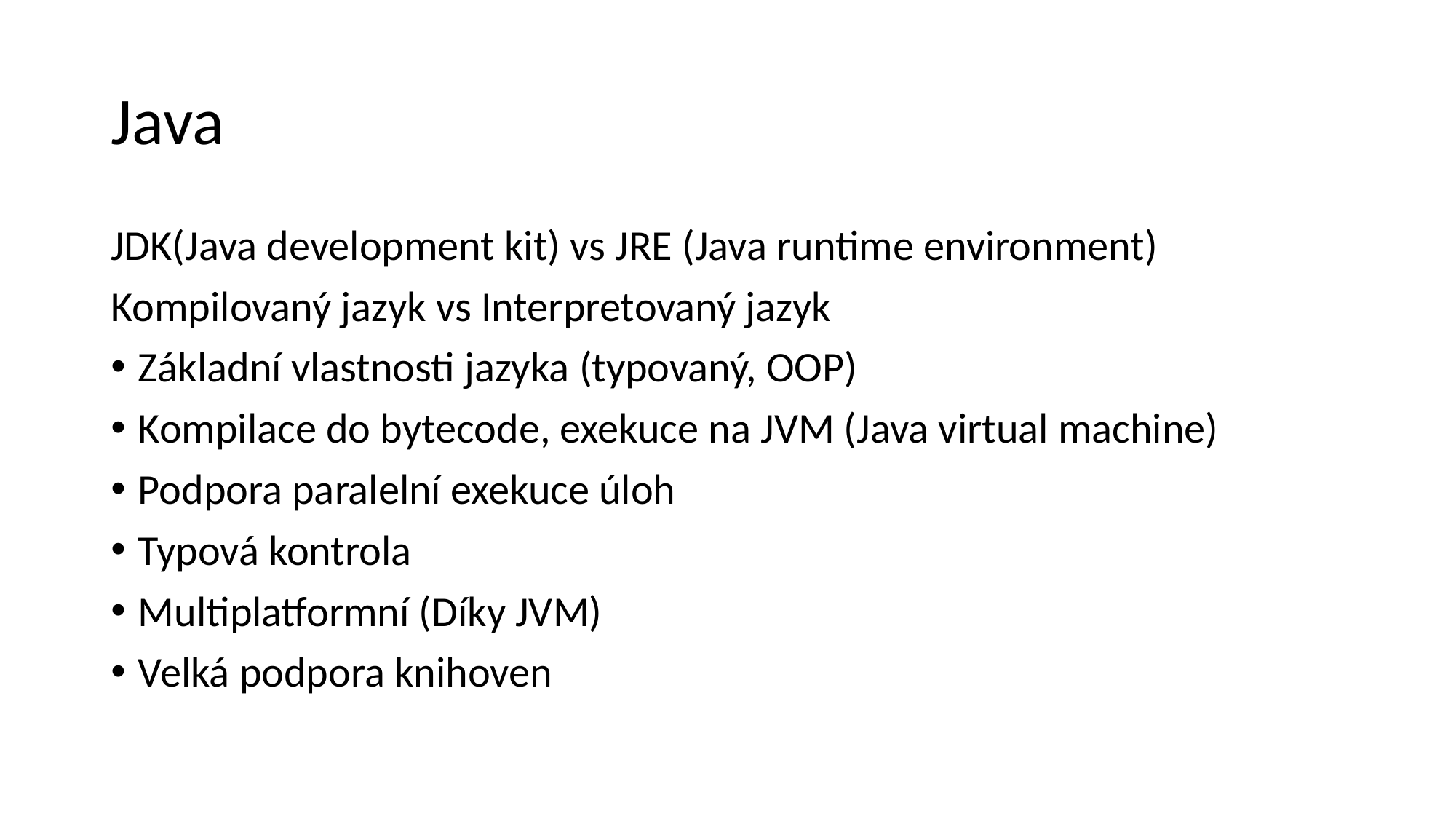

# Java
JDK(Java development kit) vs JRE (Java runtime environment)
Kompilovaný jazyk vs Interpretovaný jazyk
Základní vlastnosti jazyka (typovaný, OOP)
Kompilace do bytecode, exekuce na JVM (Java virtual machine)
Podpora paralelní exekuce úloh
Typová kontrola
Multiplatformní (Díky JVM)
Velká podpora knihoven